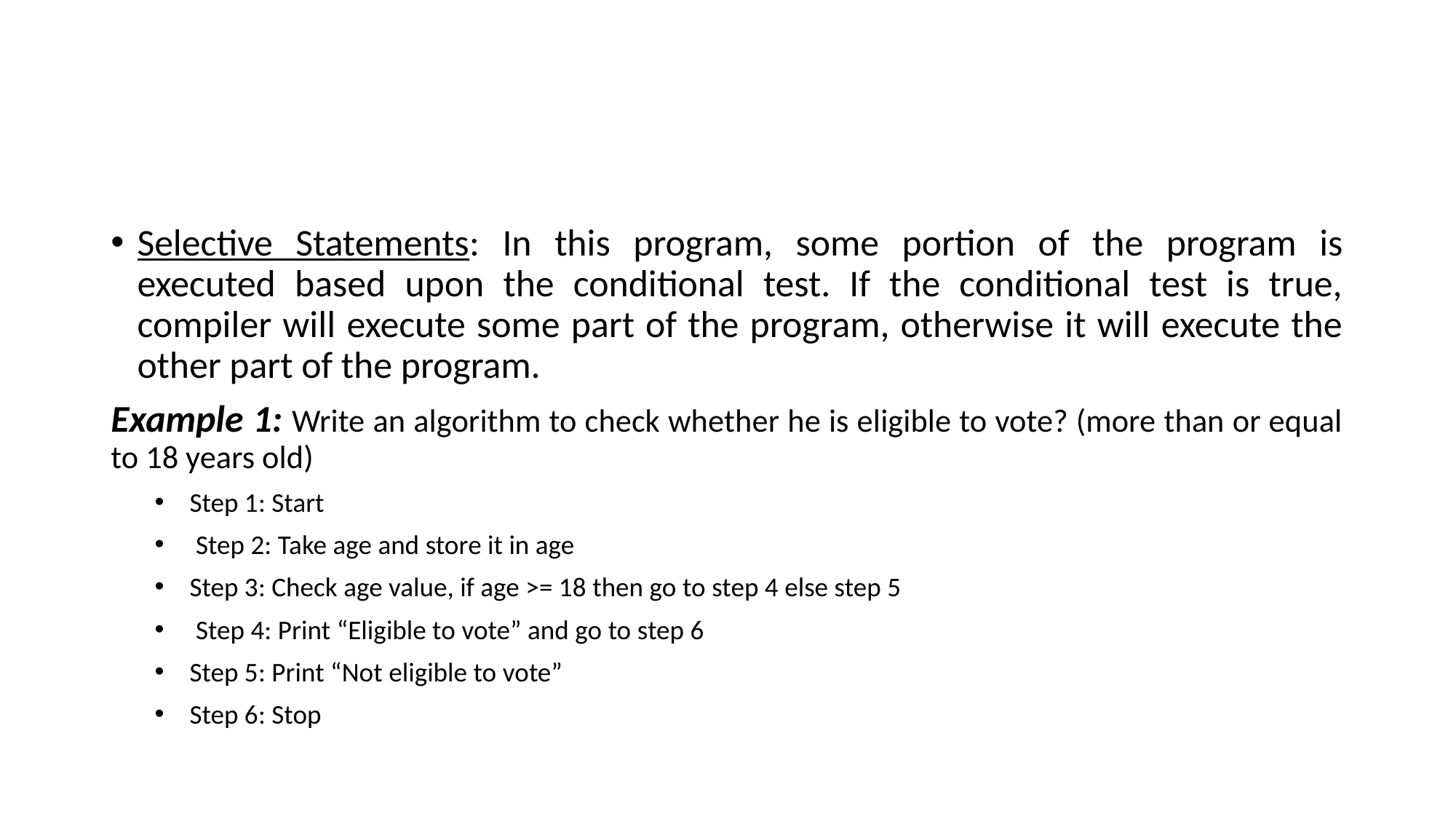

#
Selective Statements: In this program, some portion of the program is executed based upon the conditional test. If the conditional test is true, compiler will execute some part of the program, otherwise it will execute the other part of the program.
Example 1: Write an algorithm to check whether he is eligible to vote? (more than or equal to 18 years old)
Step 1: Start
 Step 2: Take age and store it in age
Step 3: Check age value, if age >= 18 then go to step 4 else step 5
 Step 4: Print “Eligible to vote” and go to step 6
Step 5: Print “Not eligible to vote”
Step 6: Stop